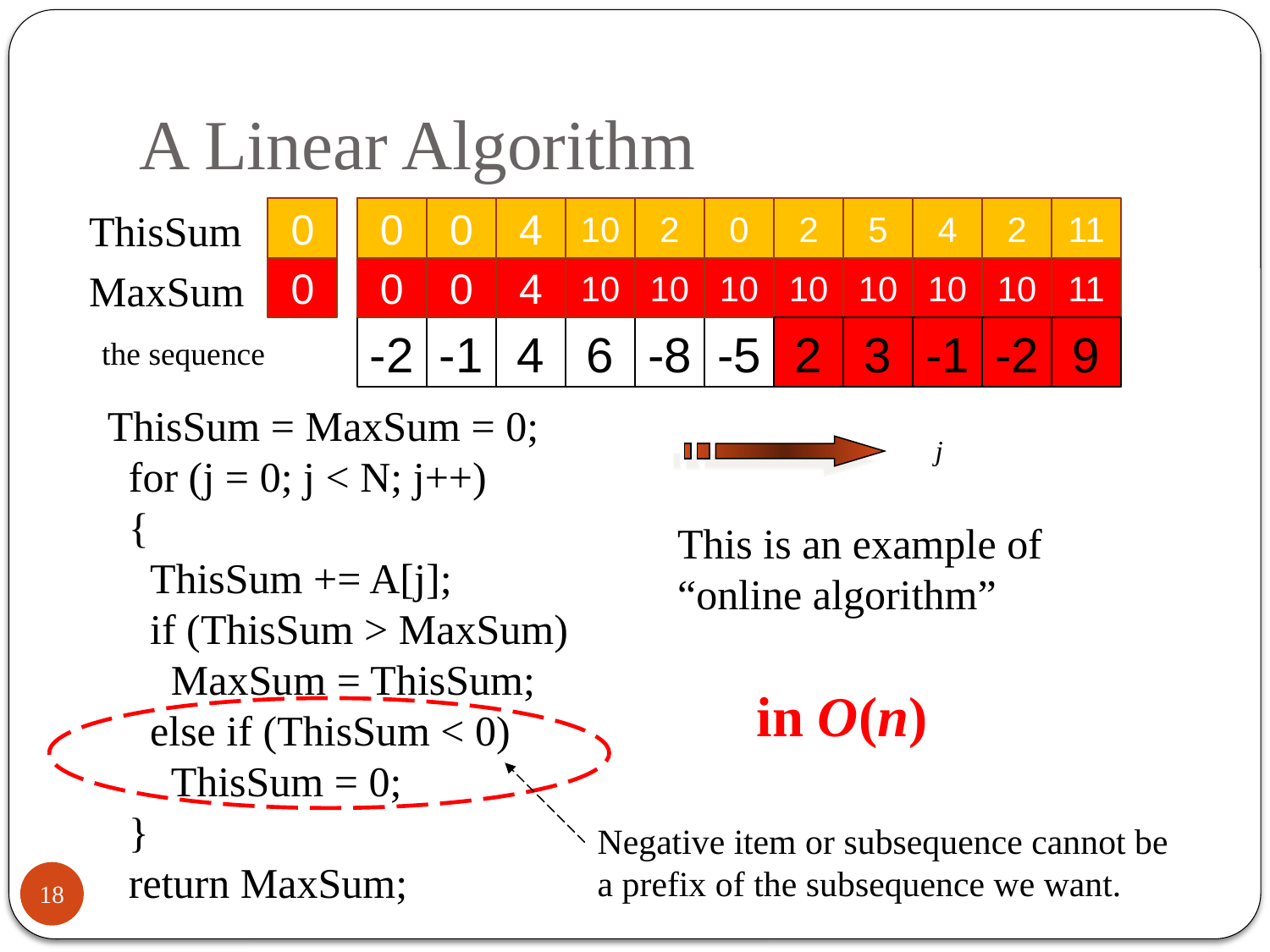

# A Linear Algorithm
ThisSum
0
-2
0
-1
0
4
10
2
-3
0
2
5
4
2
11
MaxSum
0
0
0
0
4
4
10
10
10
10
10
10
10
10
11
-2
-1
4
6
-8
-5
2
2
3
3
-1
-1
-2
-2
9
9
the sequence
ThisSum = MaxSum = 0;
  for (j = 0; j < N; j++)
  {
    ThisSum += A[j];
    if (ThisSum > MaxSum)
      MaxSum = ThisSum;
    else if (ThisSum < 0)
      ThisSum = 0;
  }
  return MaxSum;
j

This is an example of “online algorithm”
in O(n)

Negative item or subsequence cannot be a prefix of the subsequence we want.
18